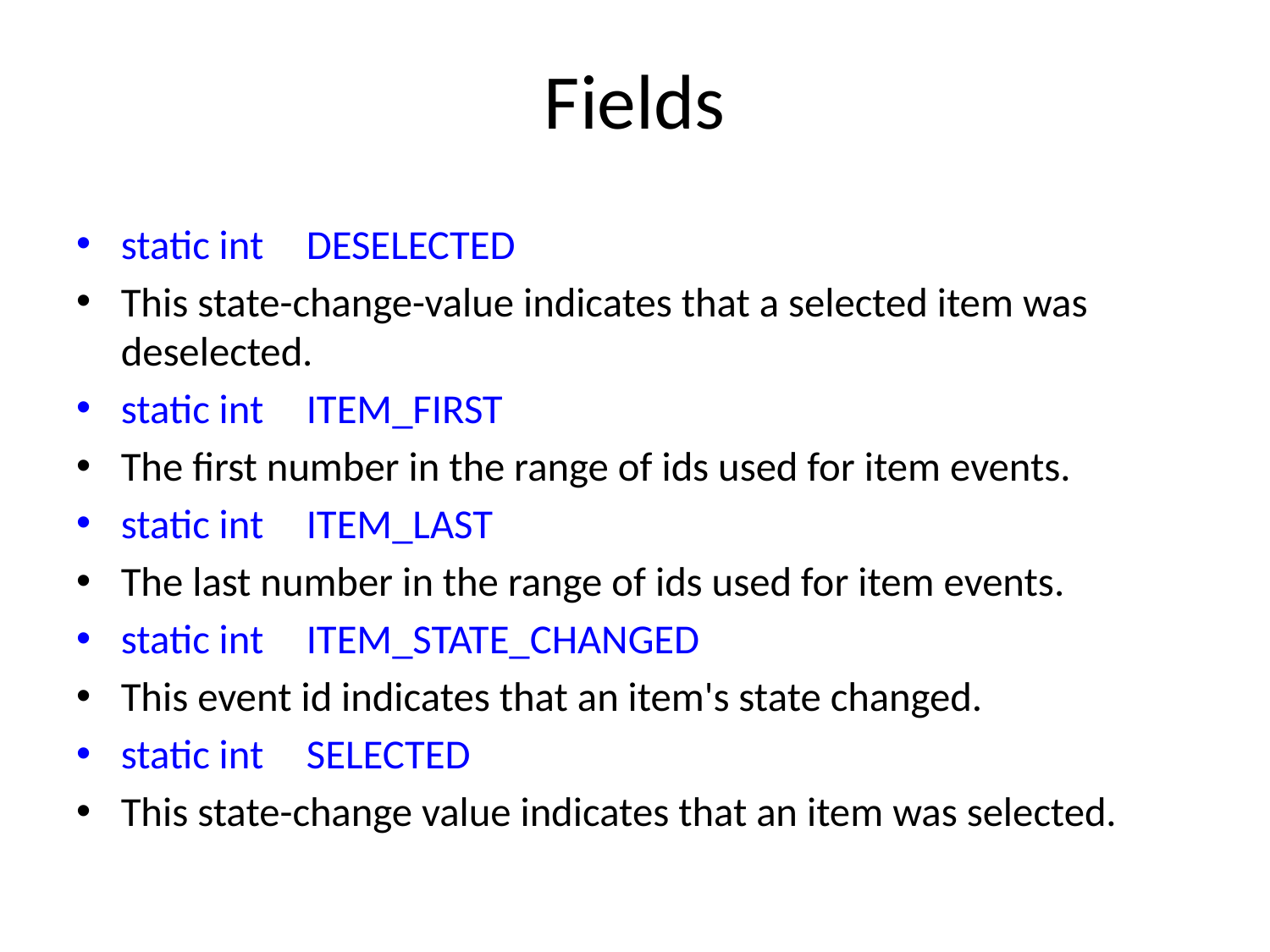

# Fields
static int 	DESELECTED
This state-change-value indicates that a selected item was deselected.
static int 	ITEM_FIRST
The first number in the range of ids used for item events.
static int 	ITEM_LAST
The last number in the range of ids used for item events.
static int 	ITEM_STATE_CHANGED
This event id indicates that an item's state changed.
static int 	SELECTED
This state-change value indicates that an item was selected.